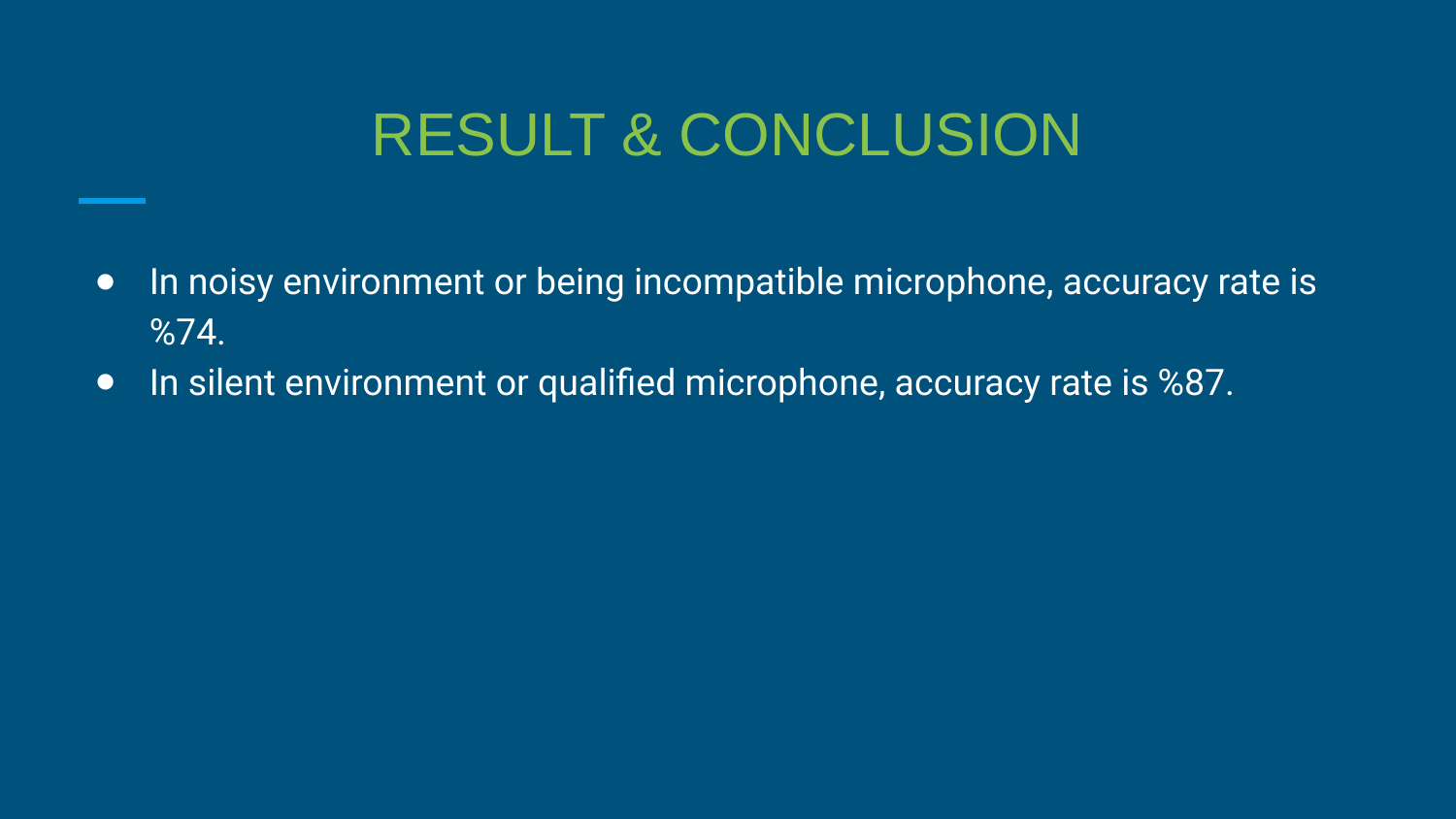

# RESULT & CONCLUSION
In noisy environment or being incompatible microphone, accuracy rate is %74.
In silent environment or qualified microphone, accuracy rate is %87.